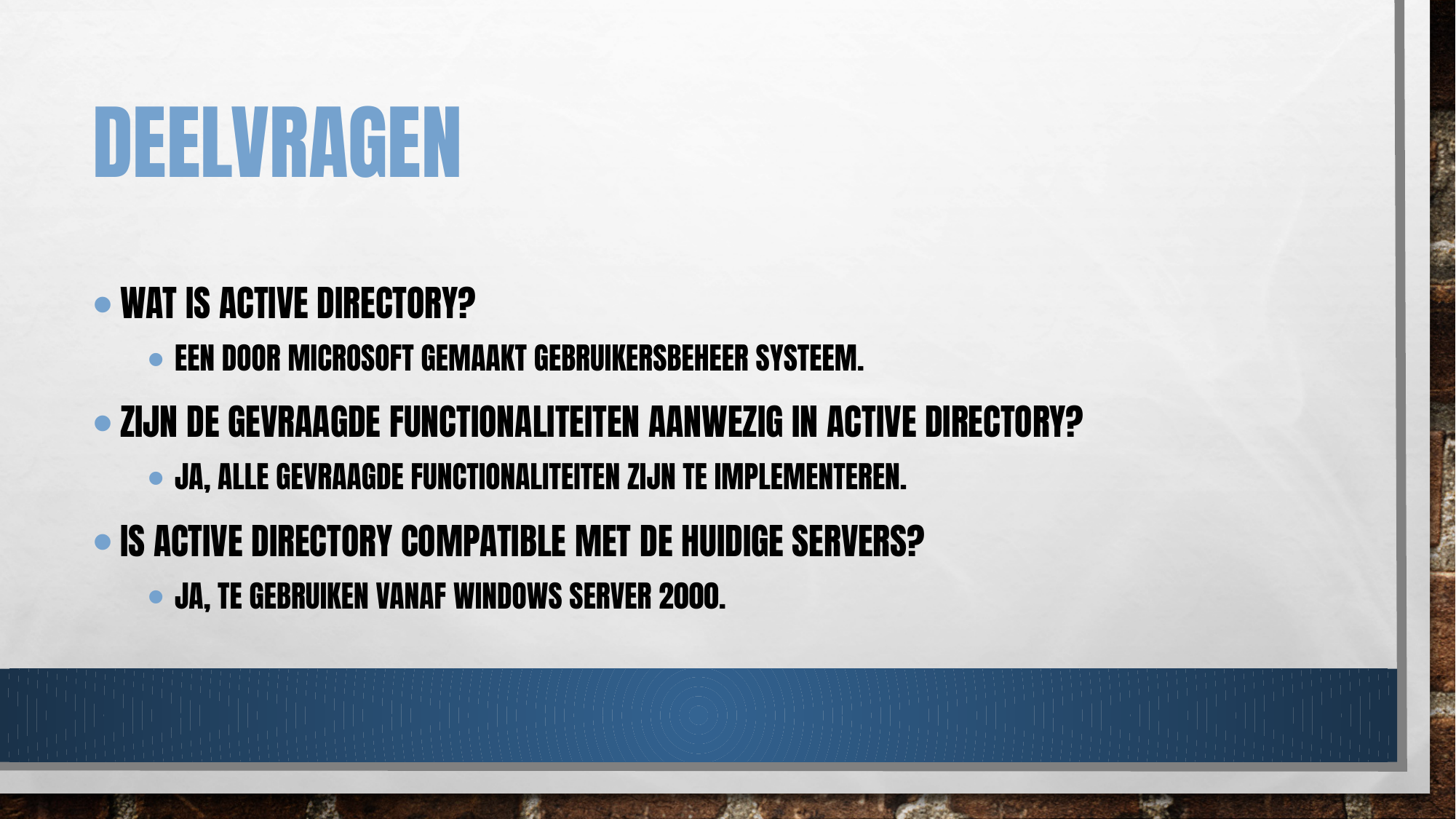

# Deelvragen
Wat is Active Directory?
Een door microsoft gemaakt gebruikersbeheer systeem.
Zijn de gevraagde functionaliteiten aanwezig in Active Directory?
Ja, alle gevraagde functionaliteiten zijn te implementeren.
Is Active Directory compatible met de huidige servers?
Ja, te gebruiken vanaf windows server 2000.